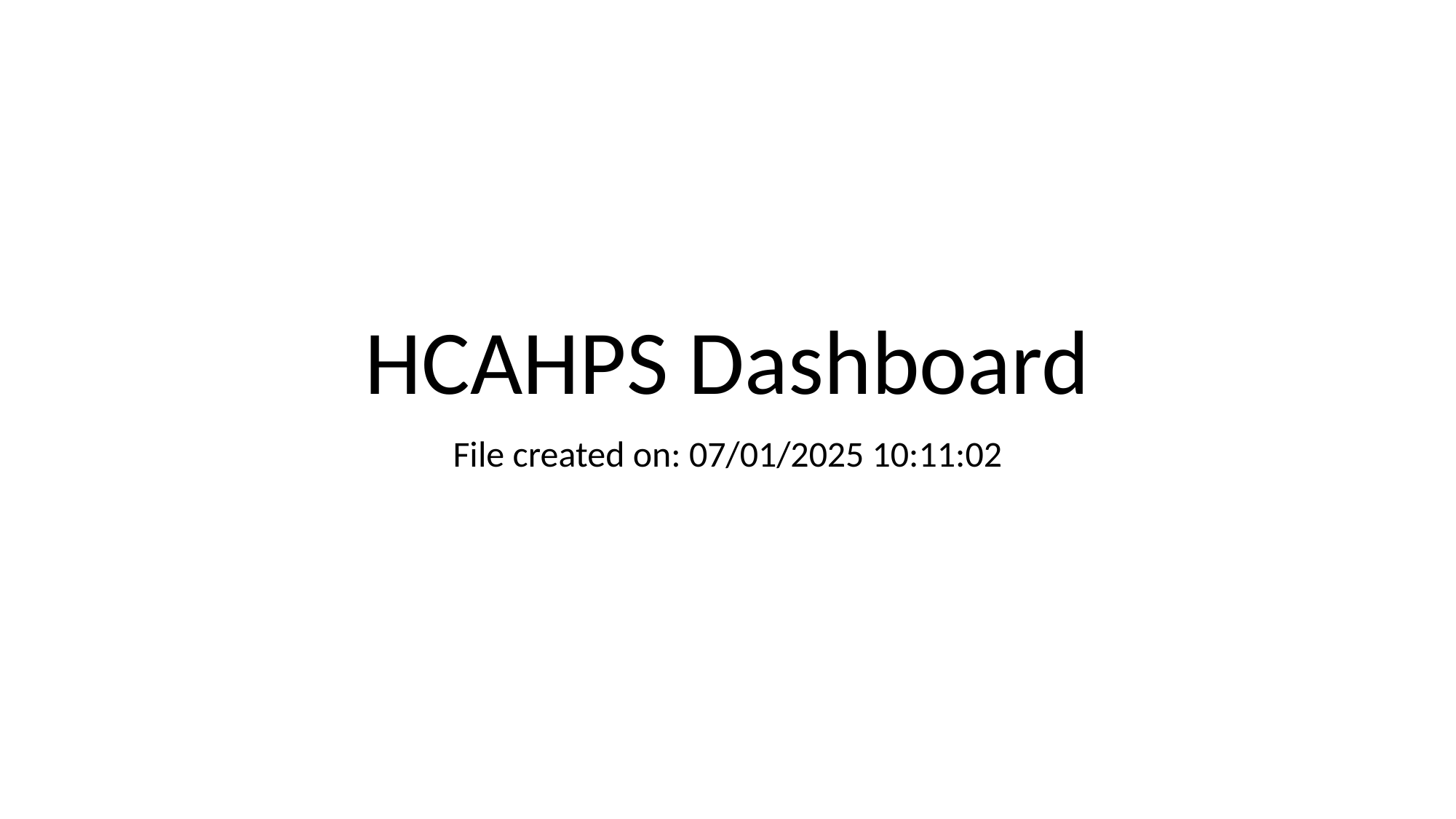

# HCAHPS Dashboard
File created on: 07/01/2025 10:11:02